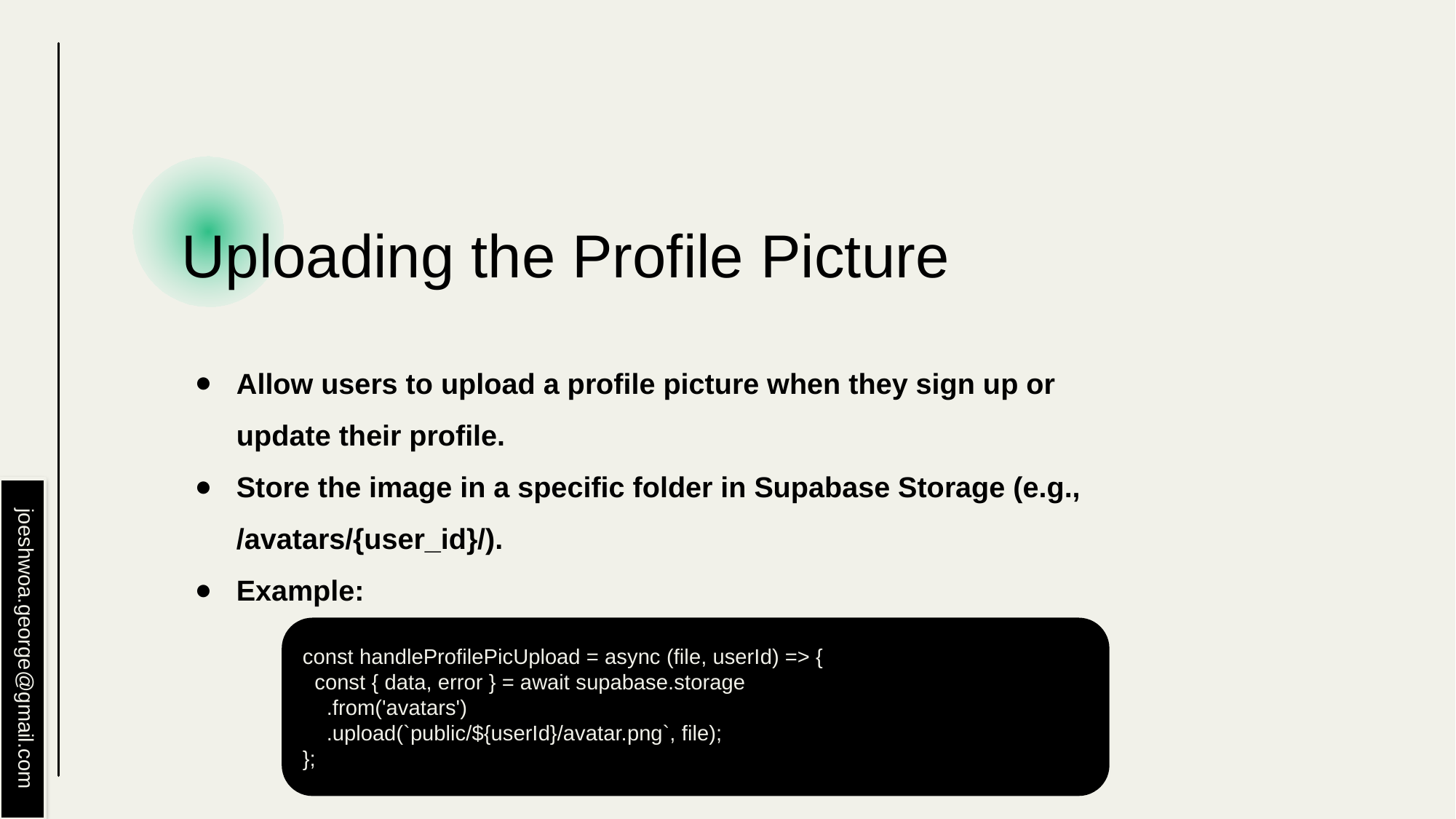

# Uploading the Profile Picture
Allow users to upload a profile picture when they sign up or update their profile.
Store the image in a specific folder in Supabase Storage (e.g., /avatars/{user_id}/).
Example:
const handleProfilePicUpload = async (file, userId) => {
  const { data, error } = await supabase.storage
    .from('avatars')
    .upload(`public/${userId}/avatar.png`, file);
};
joeshwoa.george@gmail.com